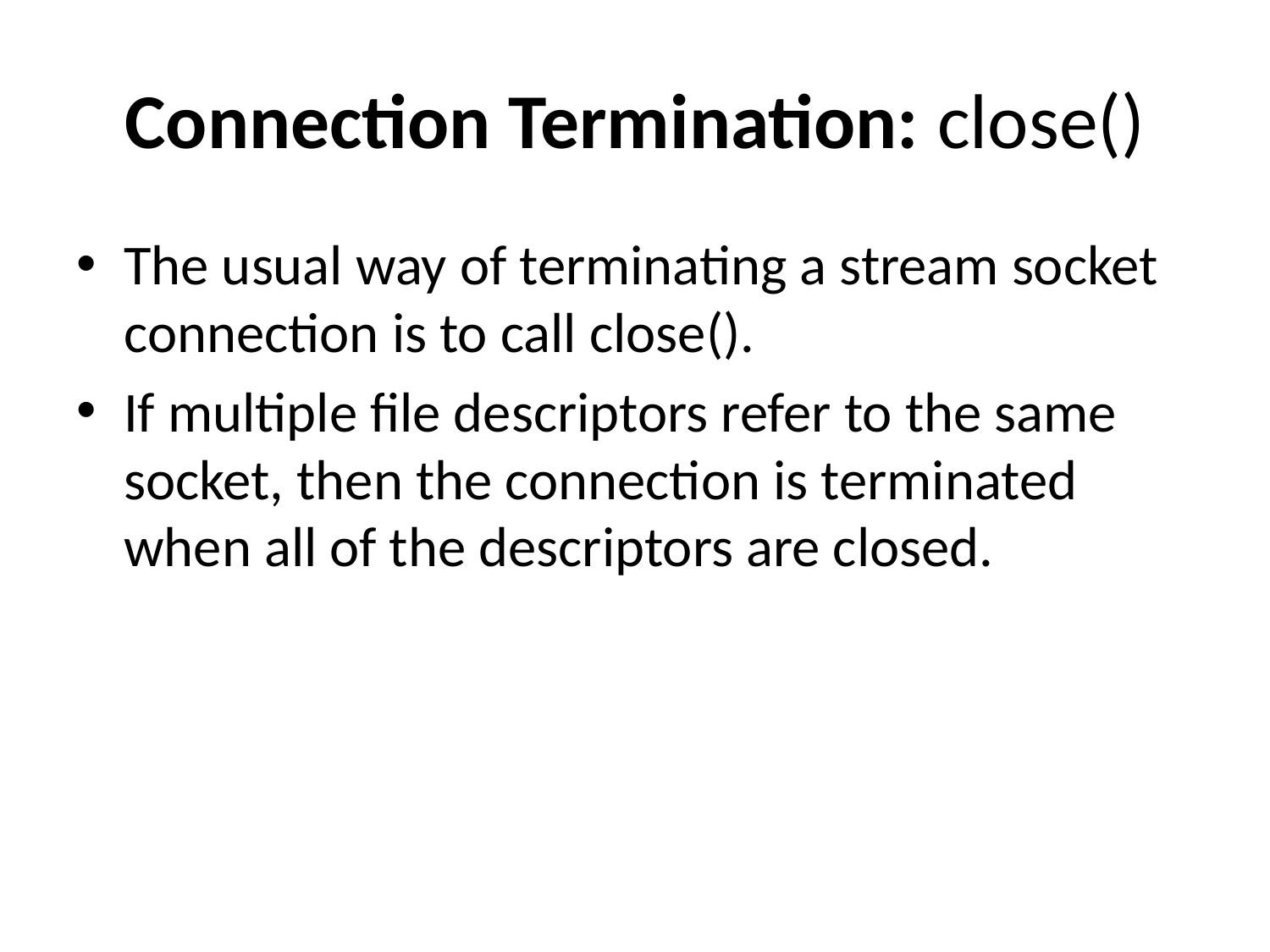

# Connection Termination: close()
The usual way of terminating a stream socket connection is to call close().
If multiple file descriptors refer to the same socket, then the connection is terminated when all of the descriptors are closed.